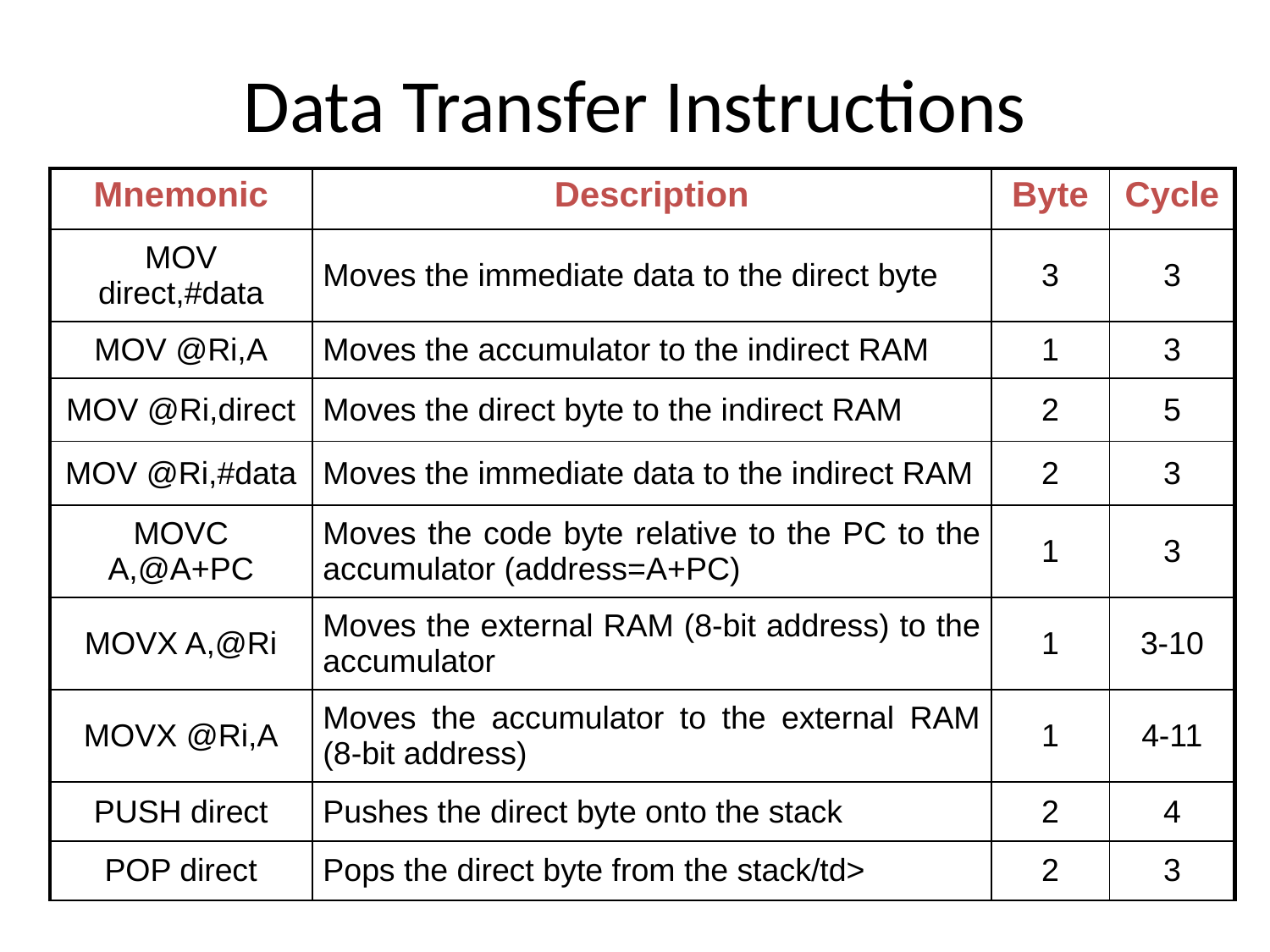

# Data Transfer Instructions
| Mnemonic | Description | Byte | Cycle |
| --- | --- | --- | --- |
| MOV direct,#data | Moves the immediate data to the direct byte | 3 | 3 |
| MOV @Ri,A | Moves the accumulator to the indirect RAM | 1 | 3 |
| MOV @Ri,direct | Moves the direct byte to the indirect RAM | 2 | 5 |
| MOV @Ri,#data | Moves the immediate data to the indirect RAM | 2 | 3 |
| MOVC A,@A+PC | Moves the code byte relative to the PC to the accumulator (address=A+PC) | 1 | 3 |
| MOVX A,@Ri | Moves the external RAM (8-bit address) to the accumulator | 1 | 3-10 |
| MOVX @Ri,A | Moves the accumulator to the external RAM (8-bit address) | 1 | 4-11 |
| PUSH direct | Pushes the direct byte onto the stack | 2 | 4 |
| POP direct | Pops the direct byte from the stack/td> | 2 | 3 |